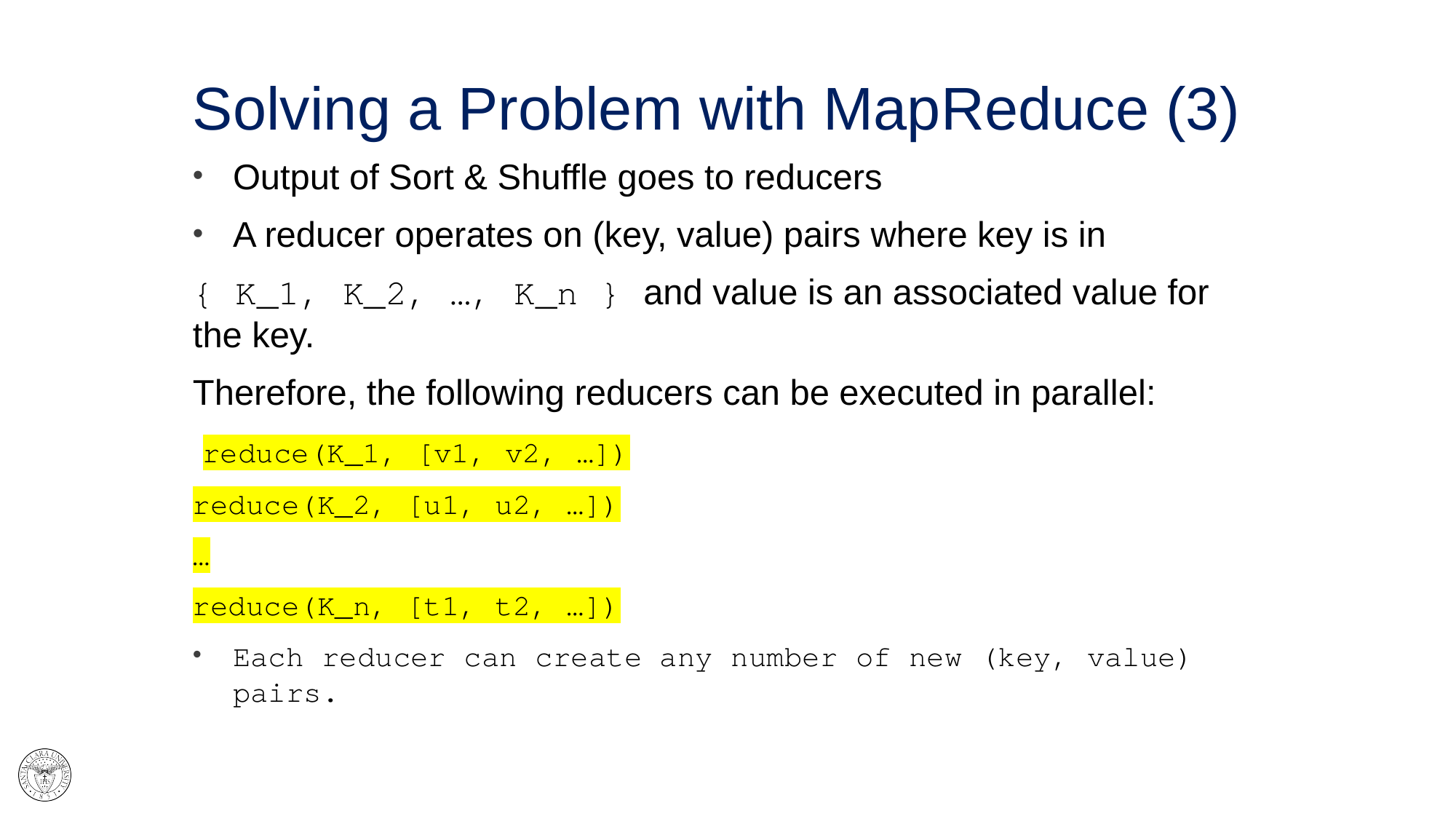

# Solving a Problem with MapReduce (3)
Output of Sort & Shuffle goes to reducers
A reducer operates on (key, value) pairs where key is in
{ K_1, K_2, …, K_n } and value is an associated value for the key.
Therefore, the following reducers can be executed in parallel:
 reduce(K_1, [v1, v2, …])
reduce(K_2, [u1, u2, …])
…
reduce(K_n, [t1, t2, …])
Each reducer can create any number of new (key, value) pairs.